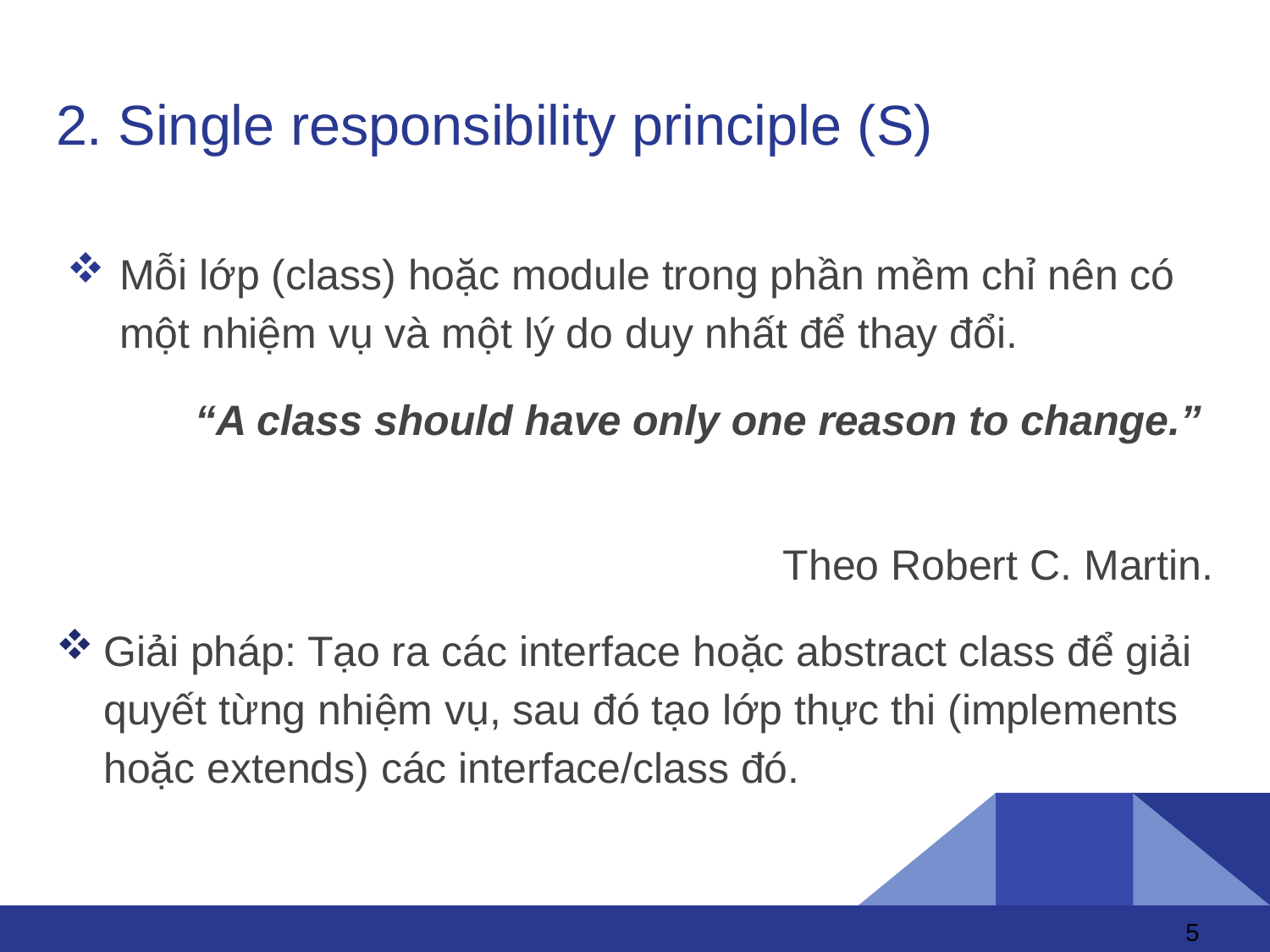

# 2. Single responsibility principle (S)
Mỗi lớp (class) hoặc module trong phần mềm chỉ nên có một nhiệm vụ và một lý do duy nhất để thay đổi.
	“A class should have only one reason to change.”
										Theo Robert C. Martin.
Giải pháp: Tạo ra các interface hoặc abstract class để giải quyết từng nhiệm vụ, sau đó tạo lớp thực thi (implements hoặc extends) các interface/class đó.
5